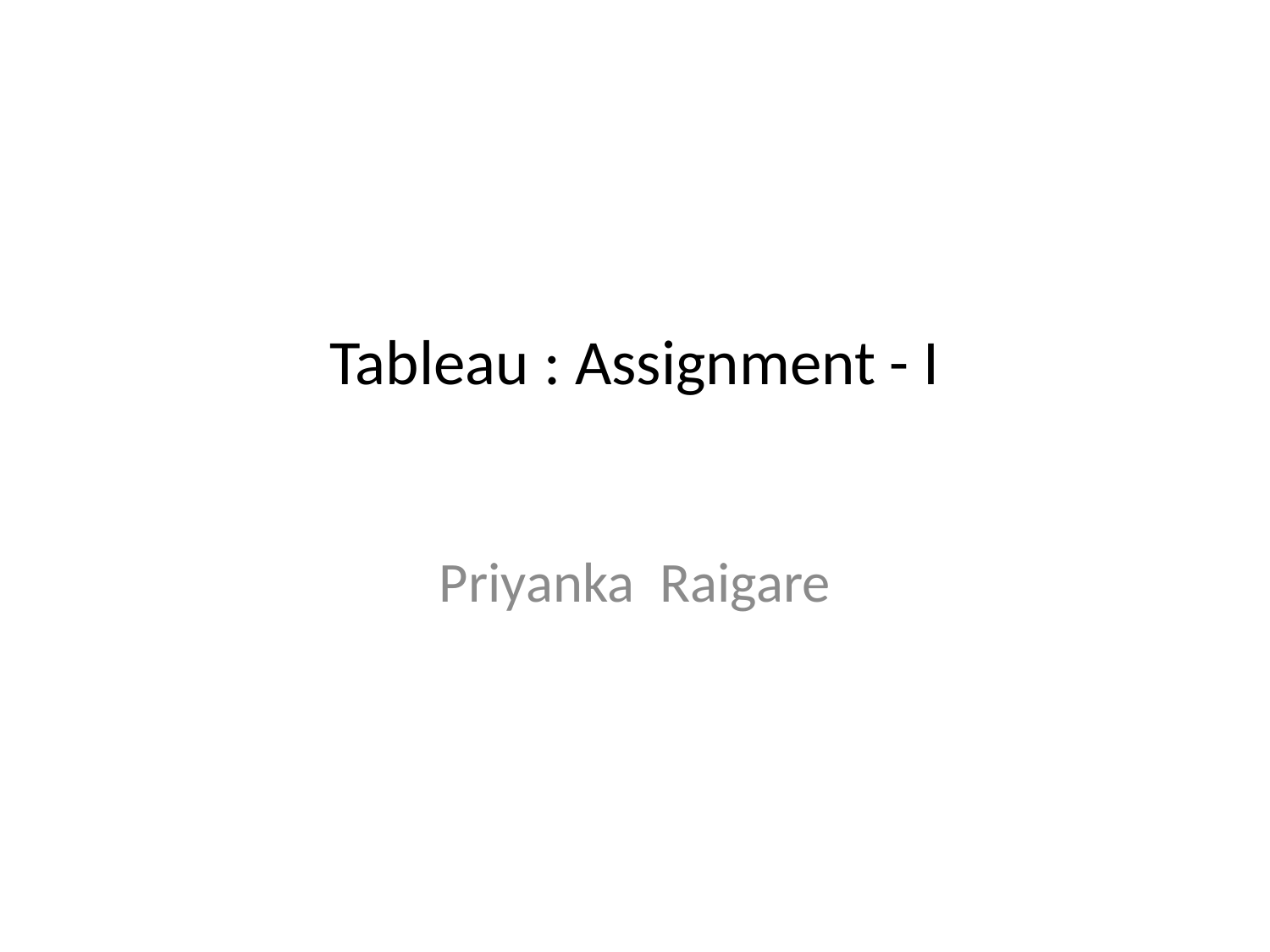

# Tableau : Assignment - I
Priyanka  Raigare